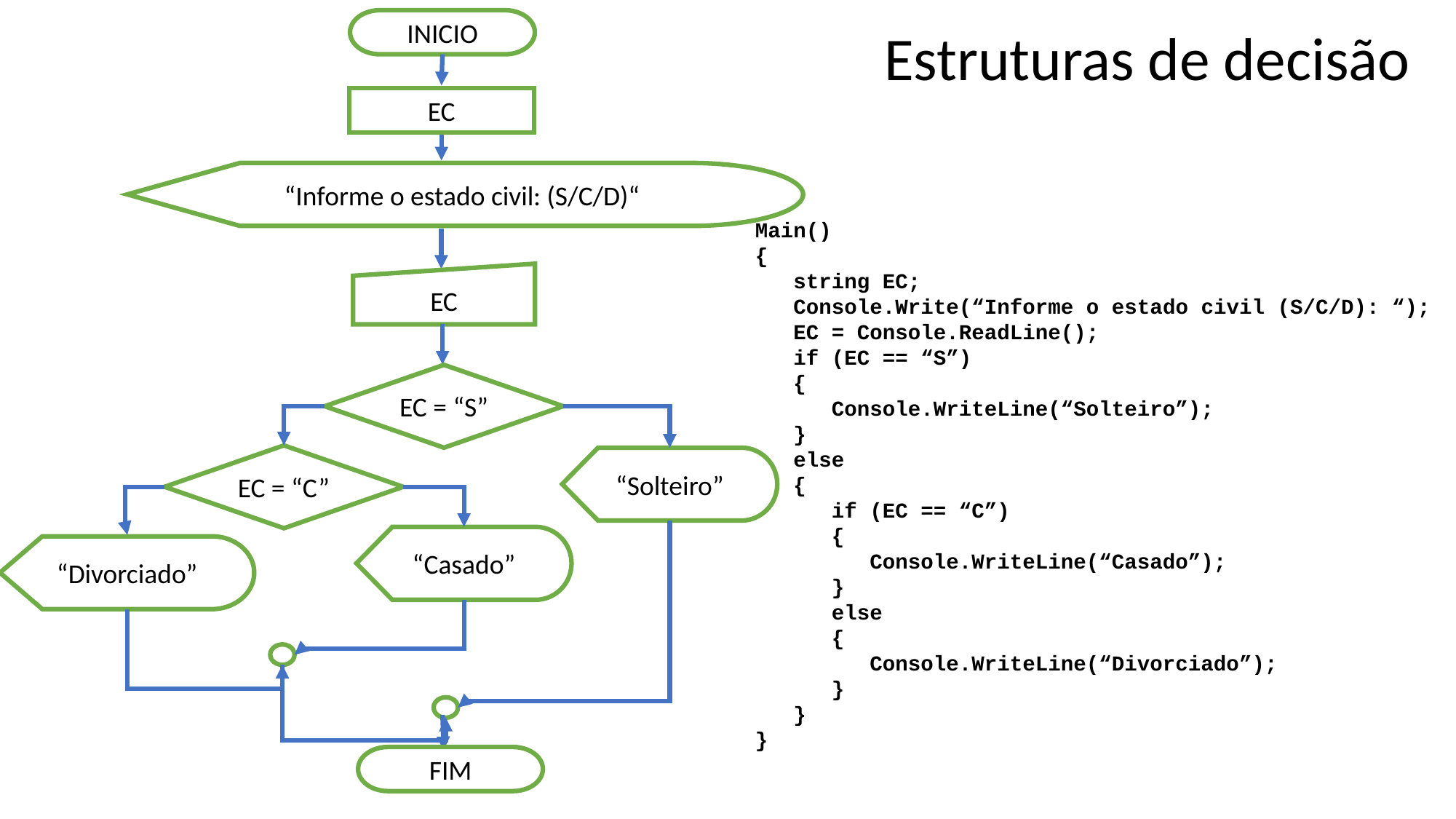

INICIO
Estruturas de decisão

EC
“Informe o estado civil: (S/C/D)“
Main()
{
   string EC;
   Console.Write(“Informe o estado civil (S/C/D): “);
   EC = Console.ReadLine();
   if (EC == “S”)
   {
      Console.WriteLine(“Solteiro”);
   }
   else
   {
      if (EC == “C”)
      {
         Console.WriteLine(“Casado”);
      }
      else
      {
         Console.WriteLine(“Divorciado”);
      }
   }
}
EC
EC = “S”
EC = “C”
“Solteiro”
“Casado”
“Divorciado”

FIM